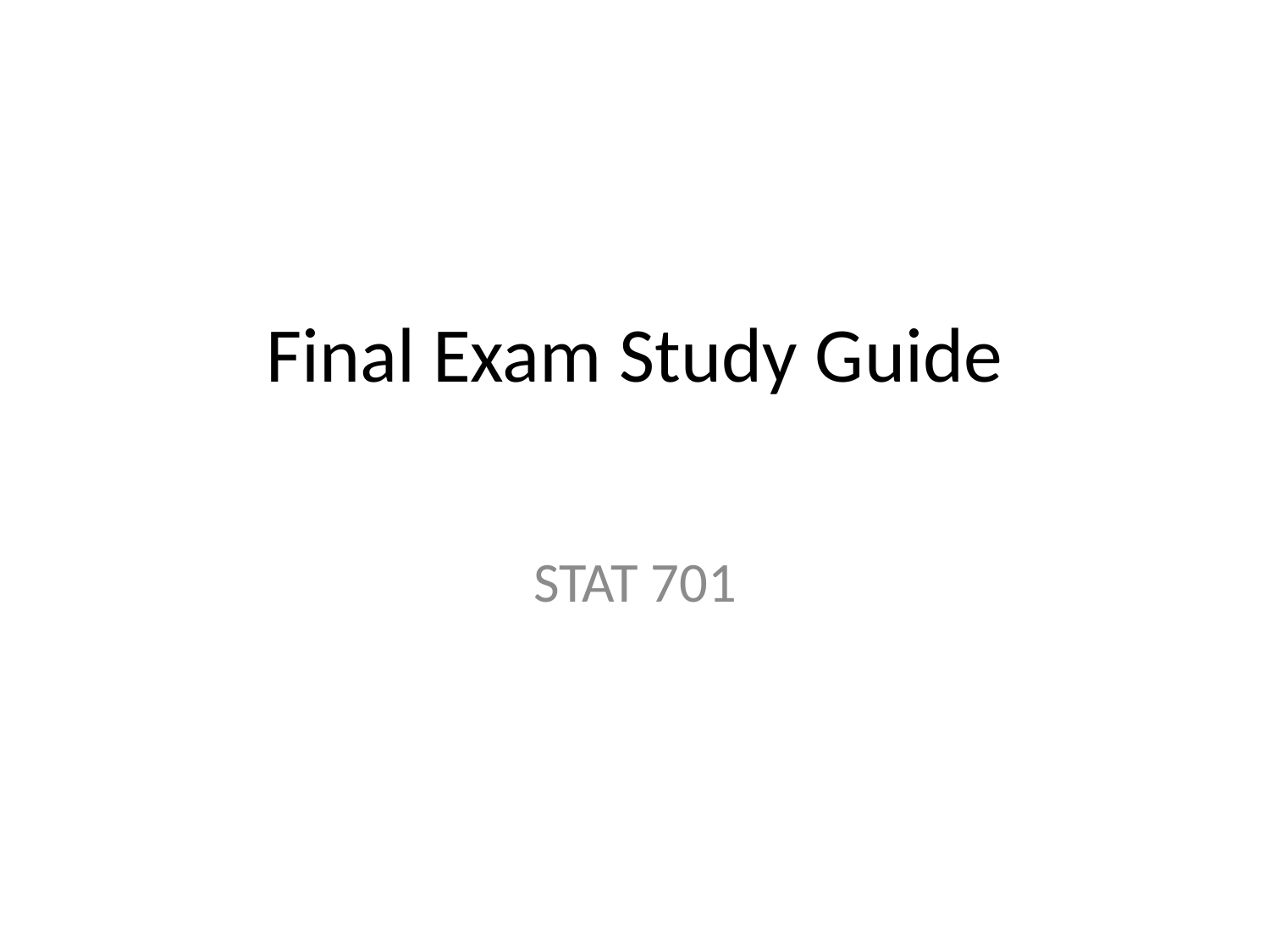

# Final Exam Study Guide
STAT 701